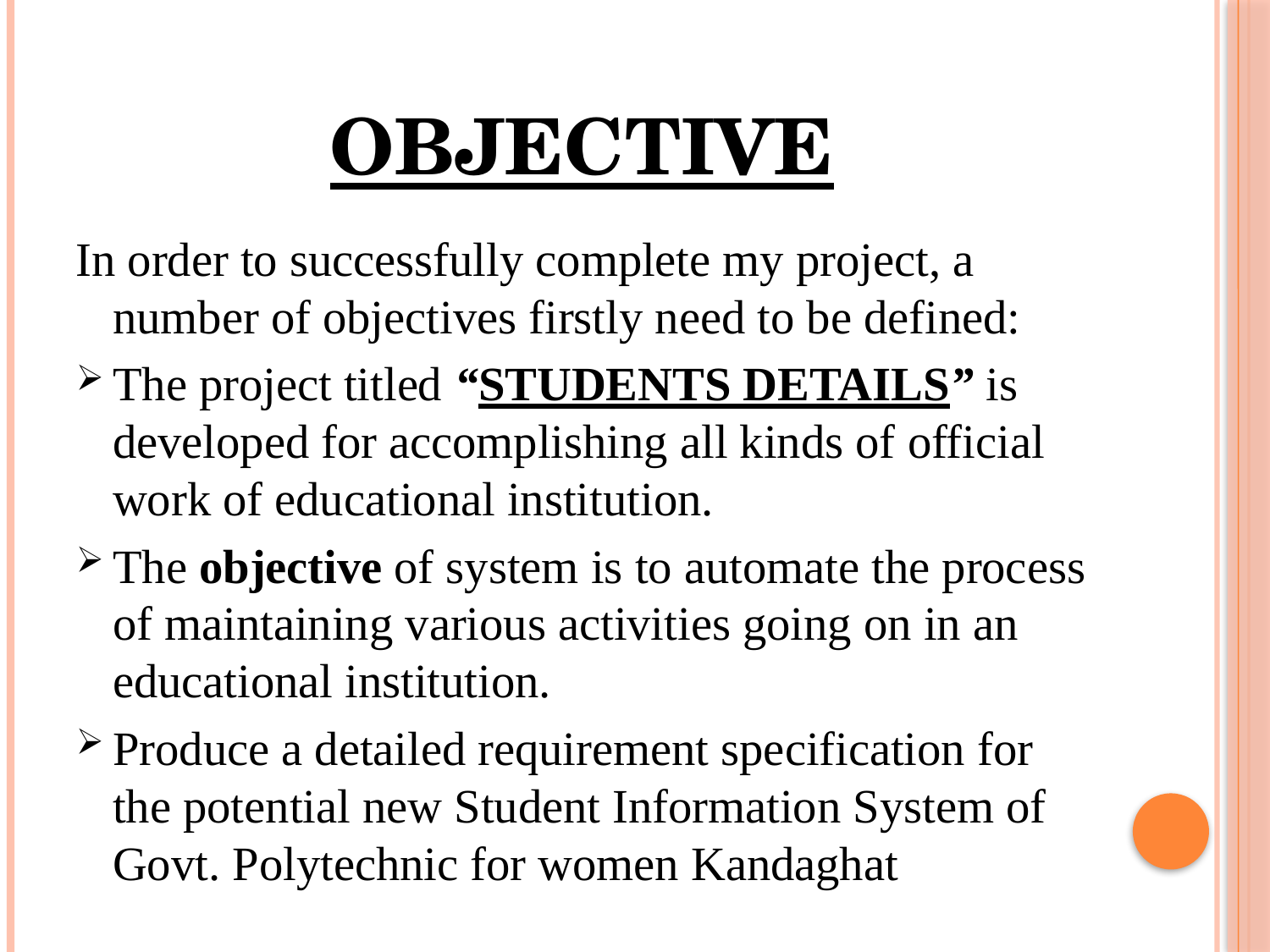

# OBJECTIVE
In order to successfully complete my project, a number of objectives firstly need to be defined:
The project titled “STUDENTS DETAILS” is developed for accomplishing all kinds of official work of educational institution.
The objective of system is to automate the process of maintaining various activities going on in an educational institution.
Produce a detailed requirement specification for the potential new Student Information System of Govt. Polytechnic for women Kandaghat